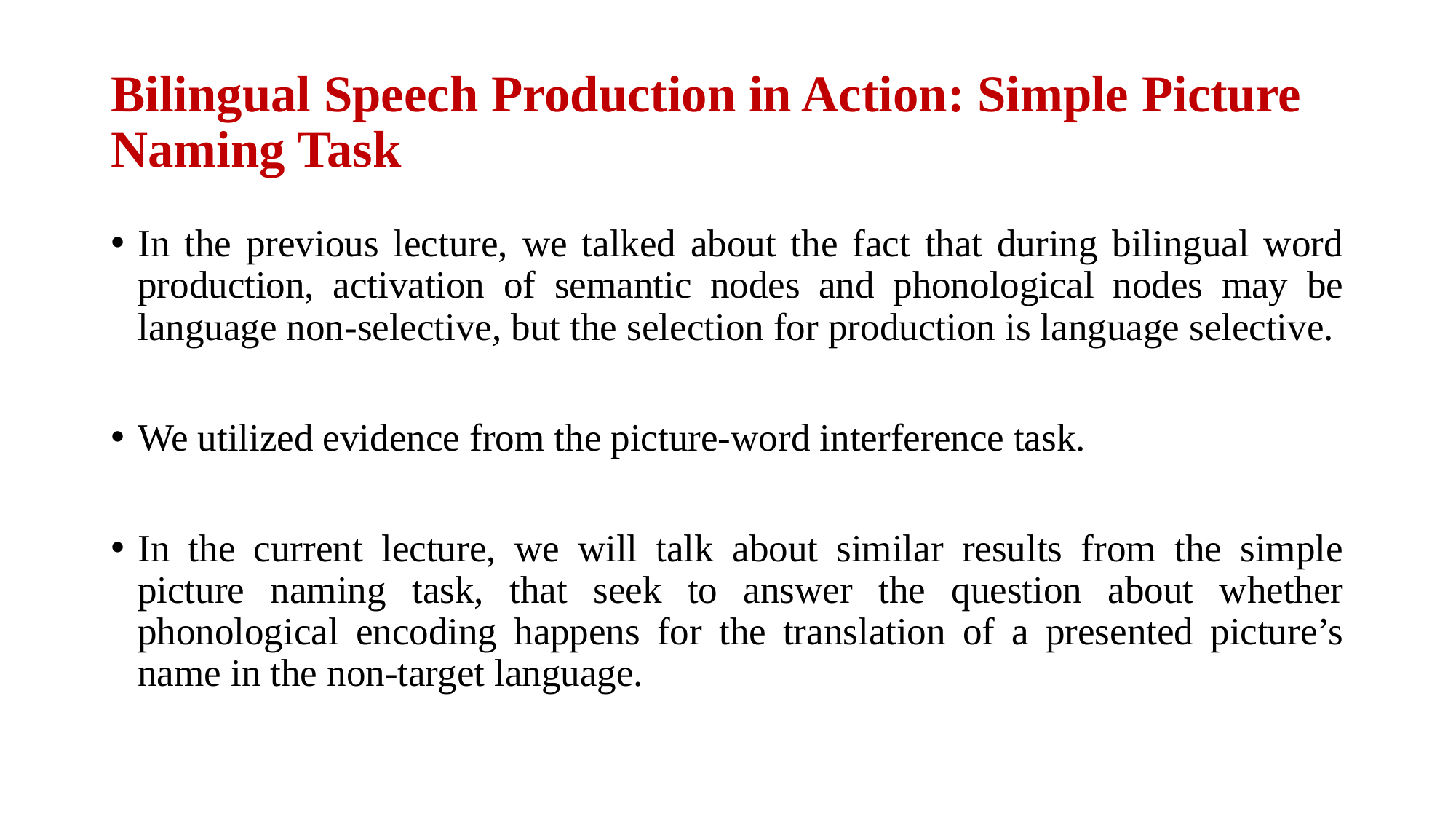

# Bilingual Speech Production in Action: Simple Picture Naming Task
In the previous lecture, we talked about the fact that during bilingual word production, activation of semantic nodes and phonological nodes may be language non-selective, but the selection for production is language selective.

We utilized evidence from the picture-word interference task.

In the current lecture, we will talk about similar results from the simple picture naming task, that seek to answer the question about whether phonological encoding happens for the translation of a presented picture’s name in the non-target language.